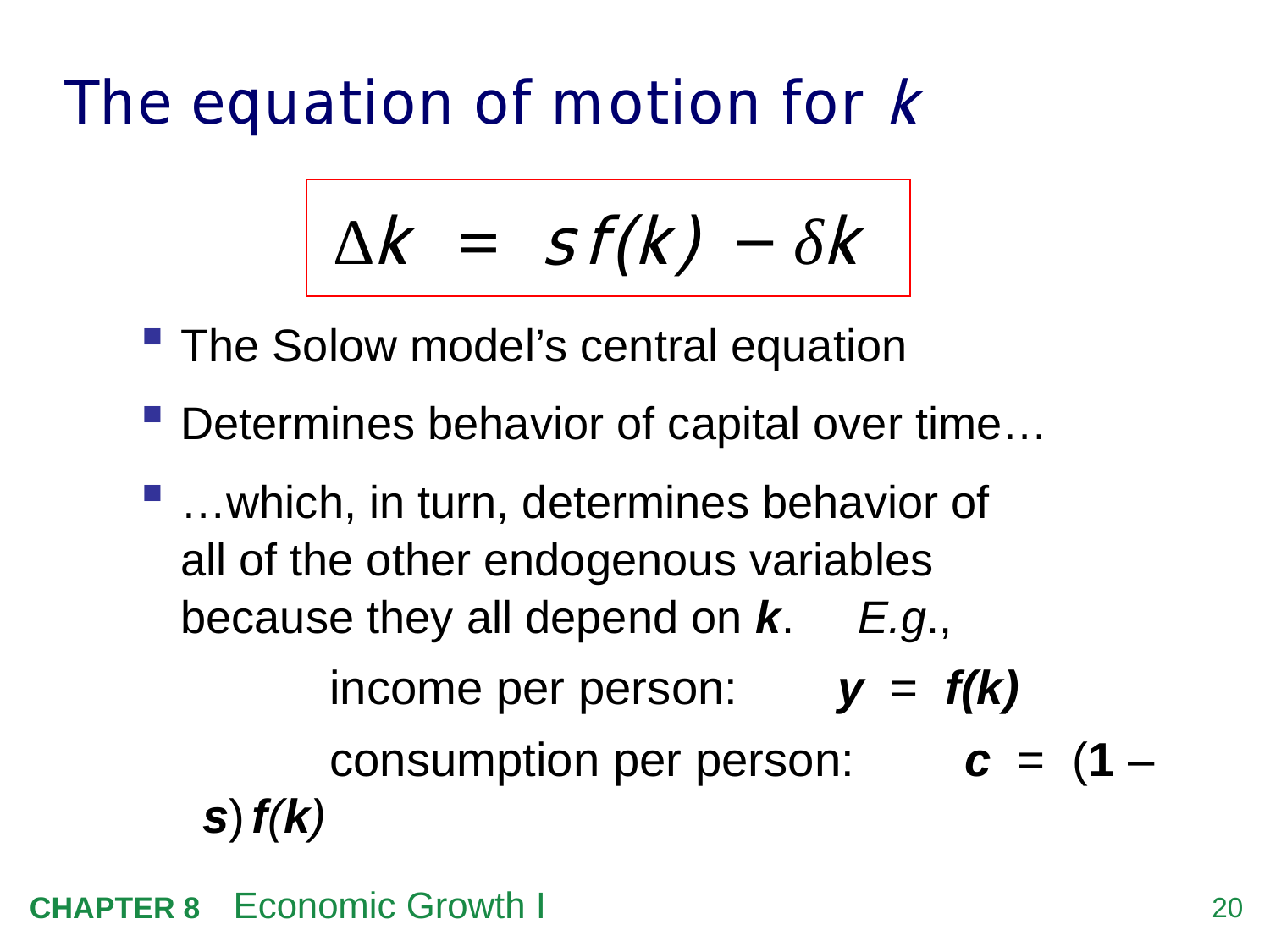

# The equation of motion for k
Δk  =  s f(k)  – δk
The Solow model’s central equation
Determines behavior of capital over time…
…which, in turn, determines behavior of
all of the other endogenous variables
because they all depend on k.     E.g.,
	income per person:  	y  =  f(k)
	consumption per person: 	c  =  (1 – s) f(k)